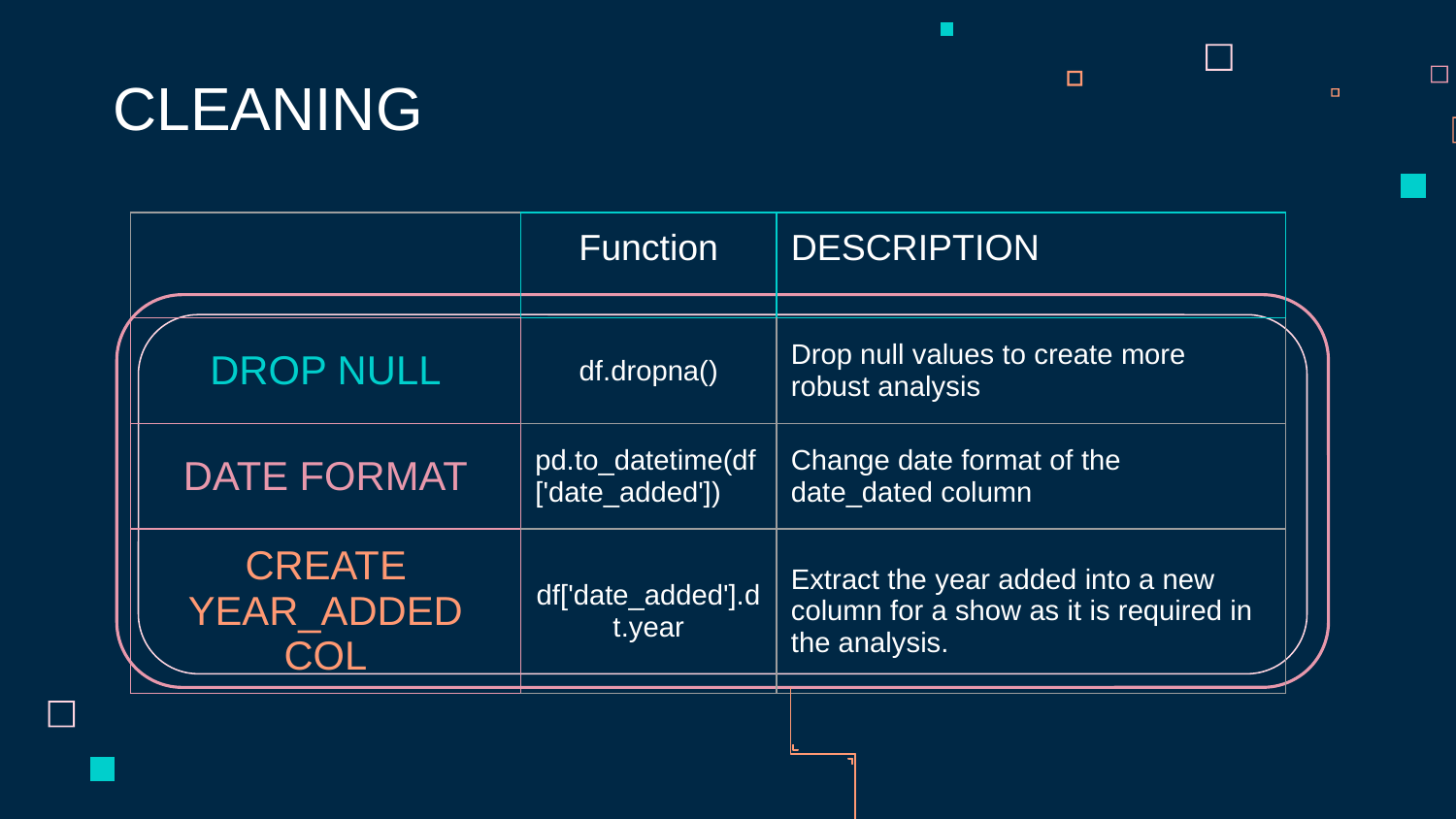

# CLEANING
|  | Function | DESCRIPTION |  |
| --- | --- | --- | --- |
| DROP NULL | df.dropna() | Drop null values to create more robust analysis |  |
| DATE FORMAT | pd.to\_datetime(df['date\_added']) | Change date format of the date\_dated column |  |
| CREATE YEAR\_ADDED COL | df['date\_added'].dt.year | Extract the year added into a new column for a show as it is required in the analysis. |  |